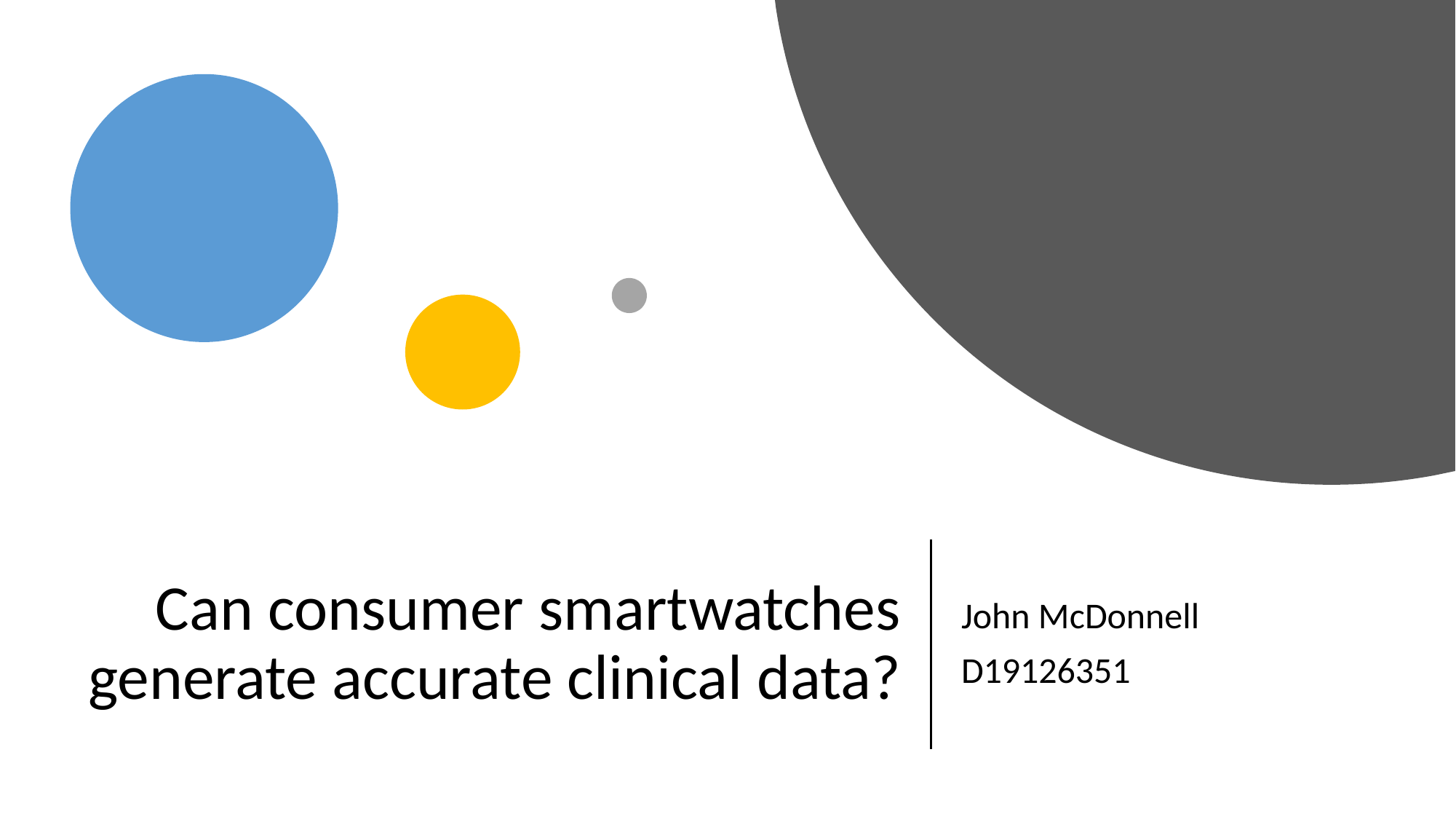

# Can consumer smartwatches generate accurate clinical data?
John McDonnell
D19126351